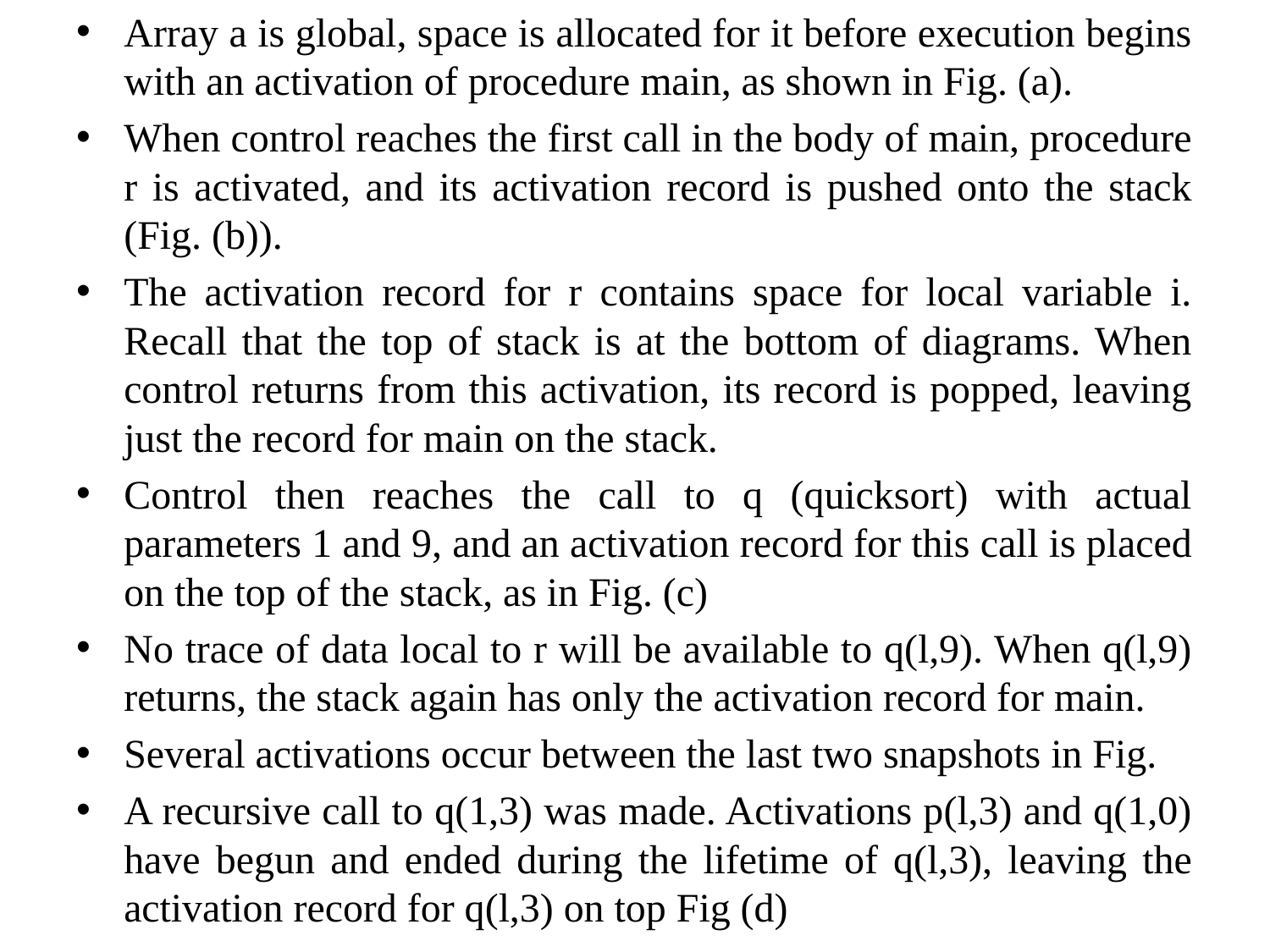

Array a is global, space is allocated for it before execution begins with an activation of procedure main, as shown in Fig. (a).
When control reaches the first call in the body of main, procedure r is activated, and its activation record is pushed onto the stack (Fig. (b)).
The activation record for r contains space for local variable i. Recall that the top of stack is at the bottom of diagrams. When control returns from this activation, its record is popped, leaving just the record for main on the stack.
Control then reaches the call to q (quicksort) with actual parameters 1 and 9, and an activation record for this call is placed on the top of the stack, as in Fig. (c)
No trace of data local to r will be available to q(l,9). When q(l,9) returns, the stack again has only the activation record for main.
Several activations occur between the last two snapshots in Fig.
A recursive call to q(1,3) was made. Activations p(l,3) and q(1,0) have begun and ended during the lifetime of q(l,3), leaving the activation record for q(l,3) on top Fig (d)